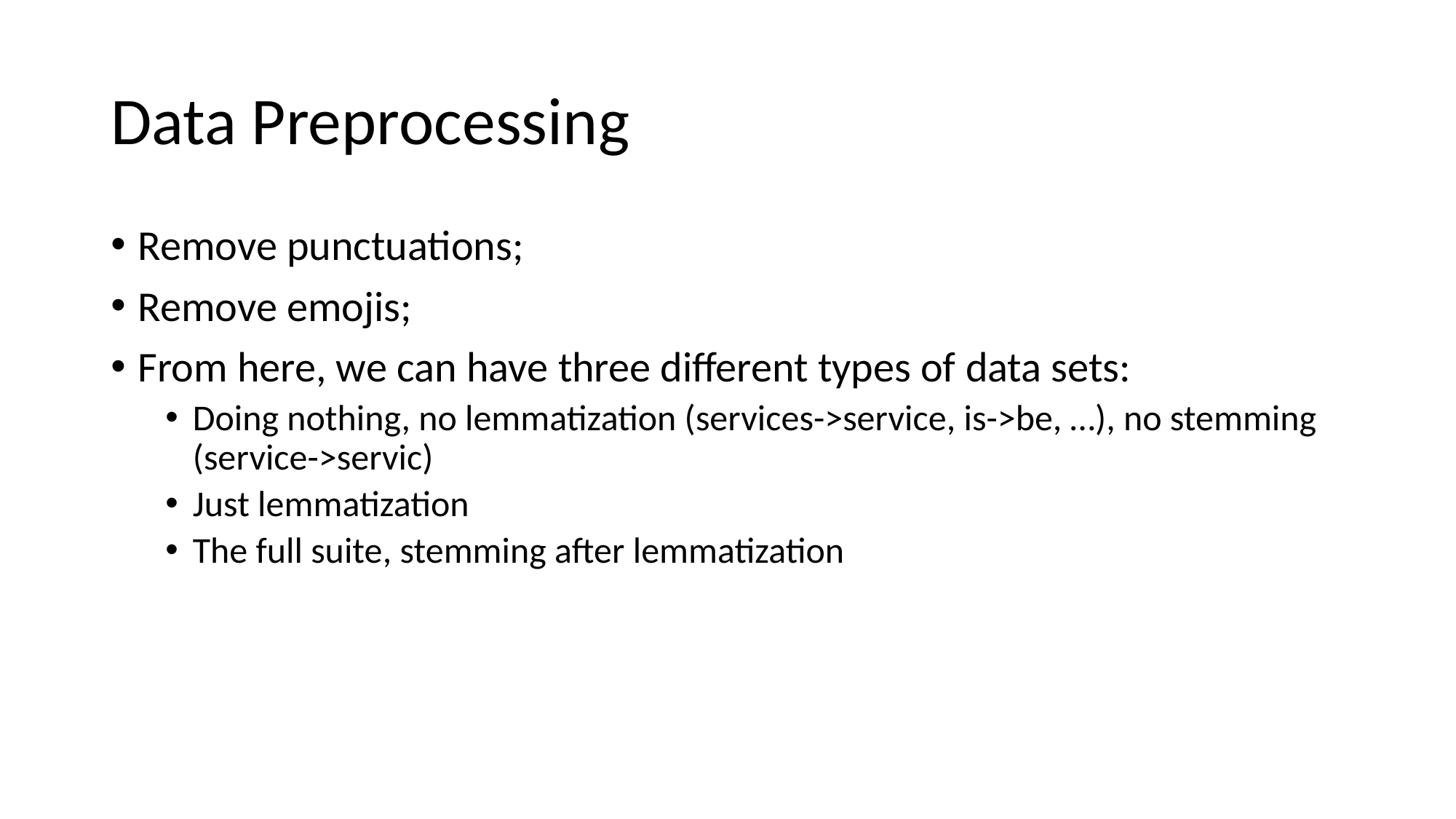

# Data Preprocessing
Remove punctuations;
Remove emojis;
From here, we can have three different types of data sets:
Doing nothing, no lemmatization (services->service, is->be, …), no stemming (service->servic)
Just lemmatization
The full suite, stemming after lemmatization